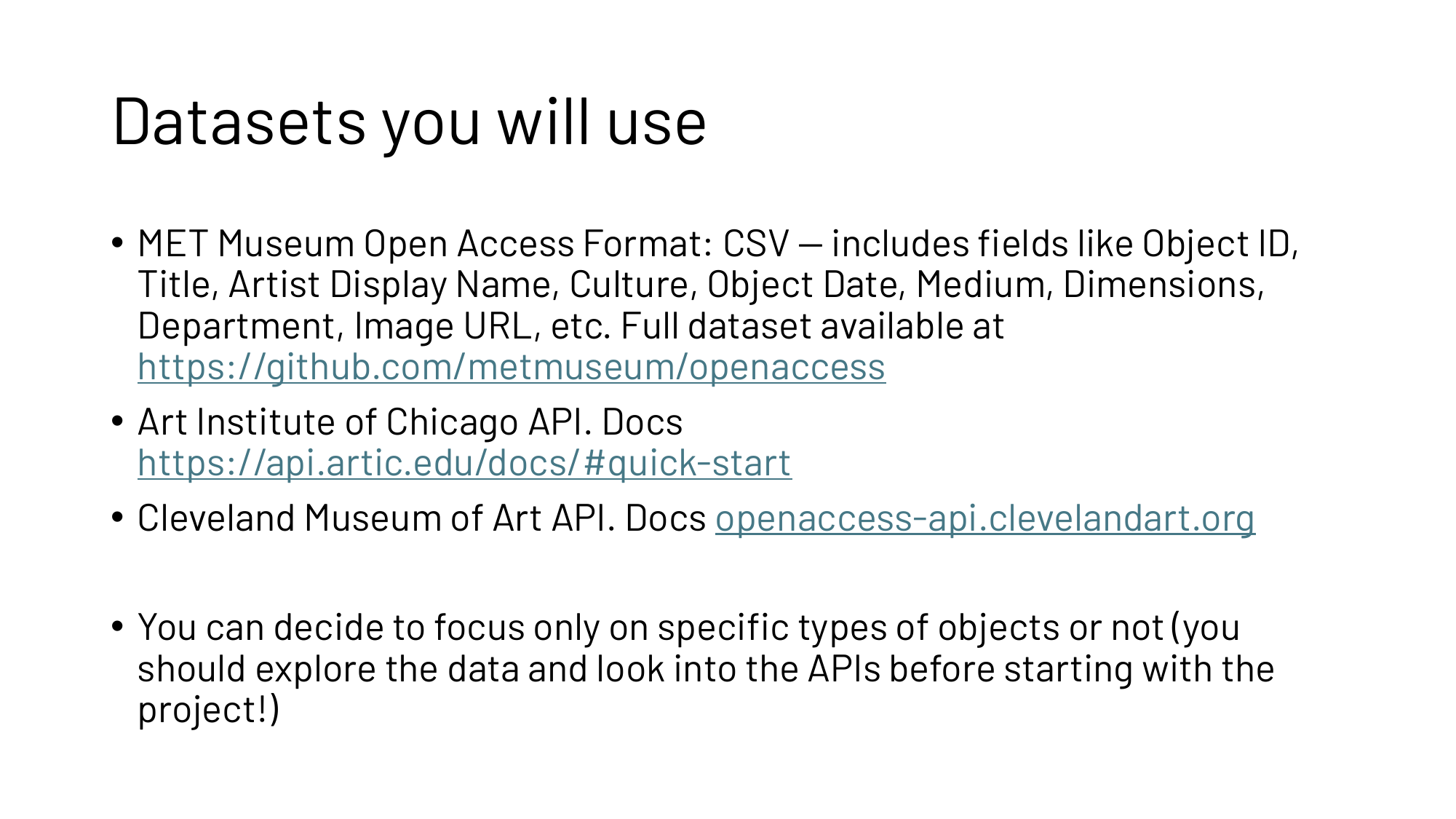

# Datasets you will use
MET Museum Open Access Format: CSV — includes fields like Object ID, Title, Artist Display Name, Culture, Object Date, Medium, Dimensions, Department, Image URL, etc. Full dataset available at https://github.com/metmuseum/openaccess
Art Institute of Chicago API. Docs https://api.artic.edu/docs/#quick-start
Cleveland Museum of Art API. Docs openaccess-api.clevelandart.org

You can decide to focus only on specific types of objects or not (you should explore the data and look into the APIs before starting with the project!)